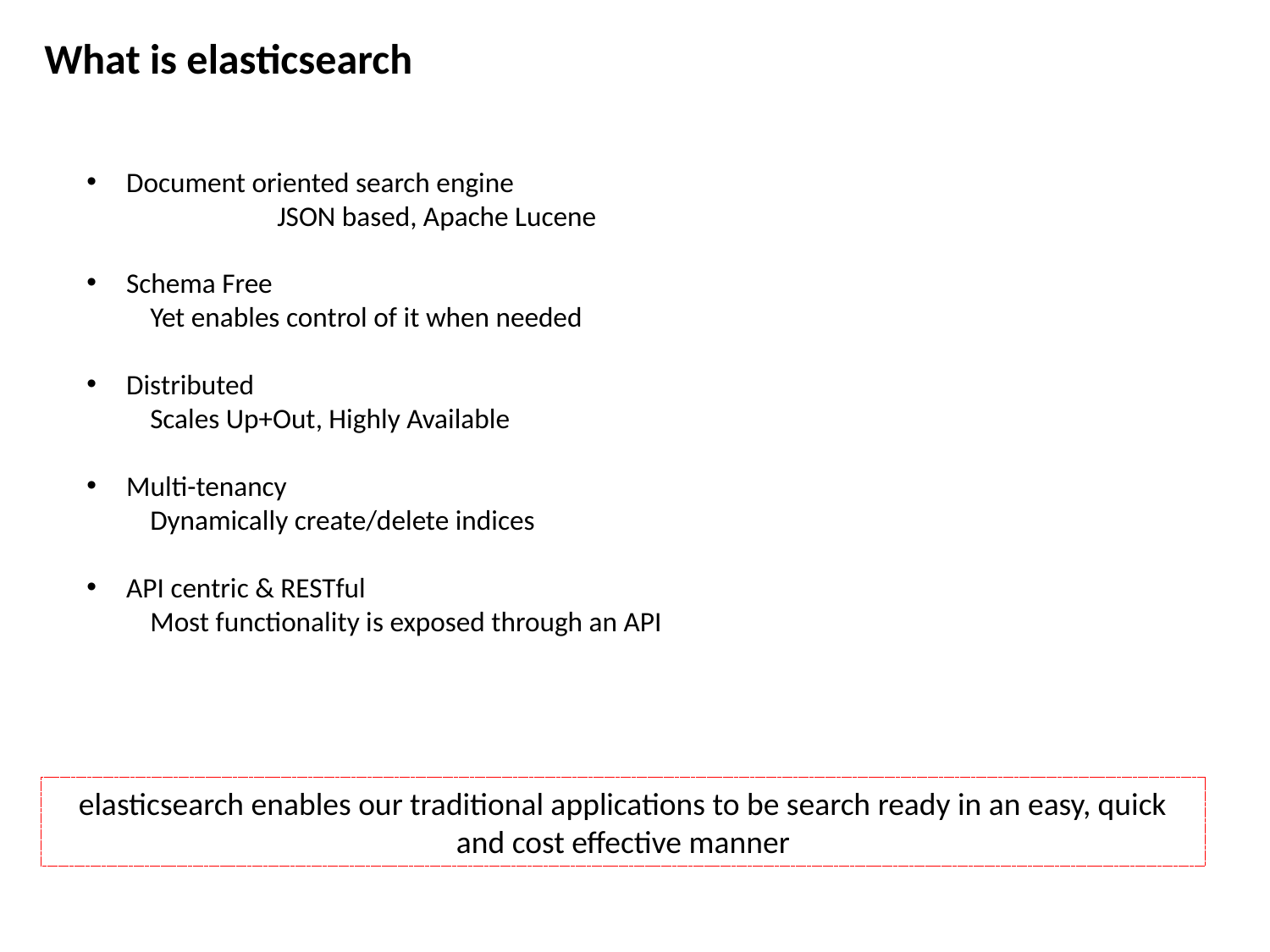

What is elasticsearch
Document oriented search engine
	JSON based, Apache Lucene

Schema Free
Yet enables control of it when needed

Distributed
Scales Up+Out, Highly Available

Multi-tenancy
Dynamically create/delete indices

API centric & RESTful
Most functionality is exposed through an API

elasticsearch enables our traditional applications to be search ready in an easy, quick and cost effective manner